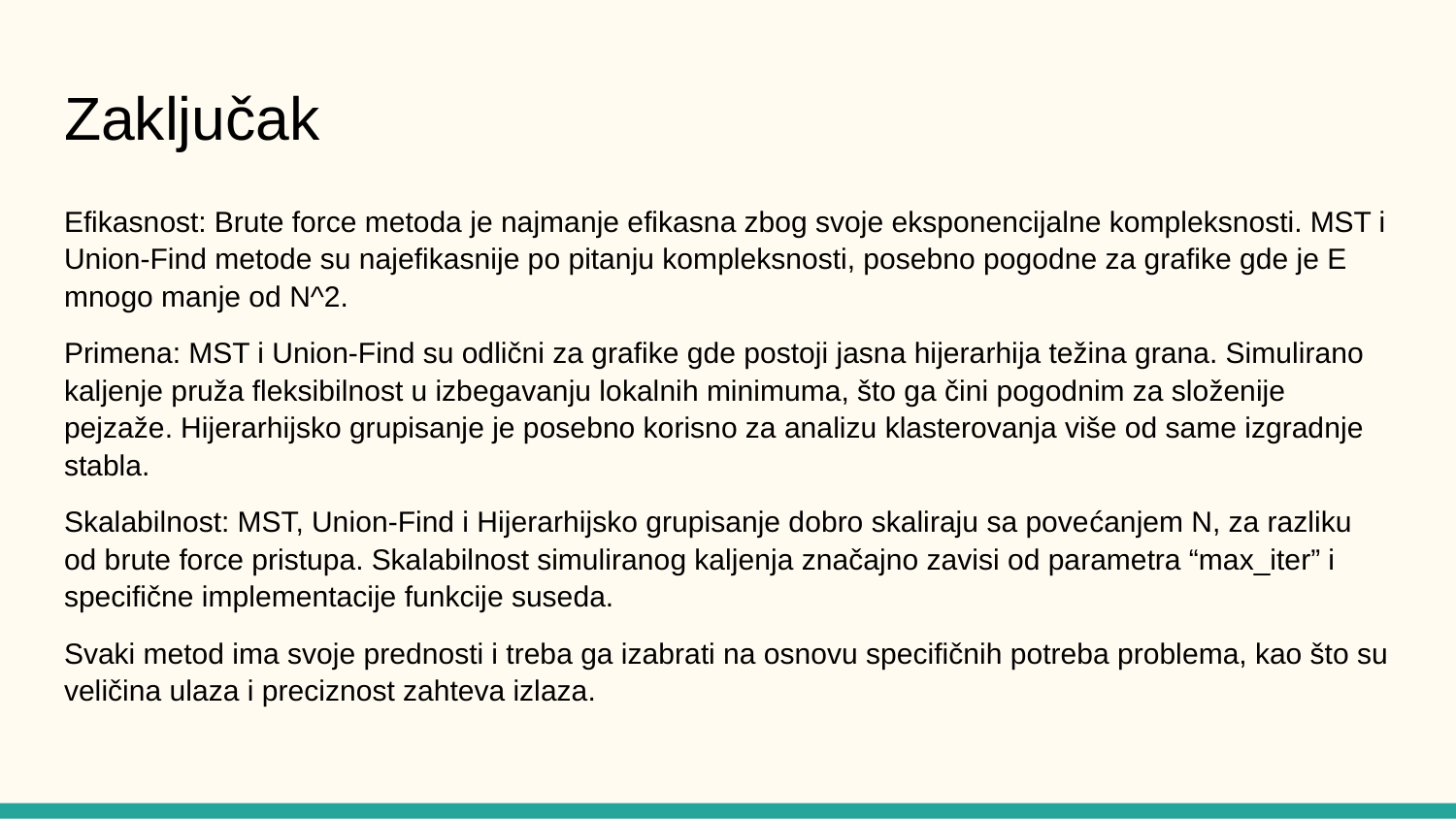

# Zaključak
Efikasnost: Brute force metoda je najmanje efikasna zbog svoje eksponencijalne kompleksnosti. MST i Union-Find metode su najefikasnije po pitanju kompleksnosti, posebno pogodne za grafike gde je E mnogo manje od N^2.
Primena: MST i Union-Find su odlični za grafike gde postoji jasna hijerarhija težina grana. Simulirano kaljenje pruža fleksibilnost u izbegavanju lokalnih minimuma, što ga čini pogodnim za složenije pejzaže. Hijerarhijsko grupisanje je posebno korisno za analizu klasterovanja više od same izgradnje stabla.
Skalabilnost: MST, Union-Find i Hijerarhijsko grupisanje dobro skaliraju sa povećanjem N, za razliku od brute force pristupa. Skalabilnost simuliranog kaljenja značajno zavisi od parametra “max_iter” i specifične implementacije funkcije suseda.
Svaki metod ima svoje prednosti i treba ga izabrati na osnovu specifičnih potreba problema, kao što su veličina ulaza i preciznost zahteva izlaza.